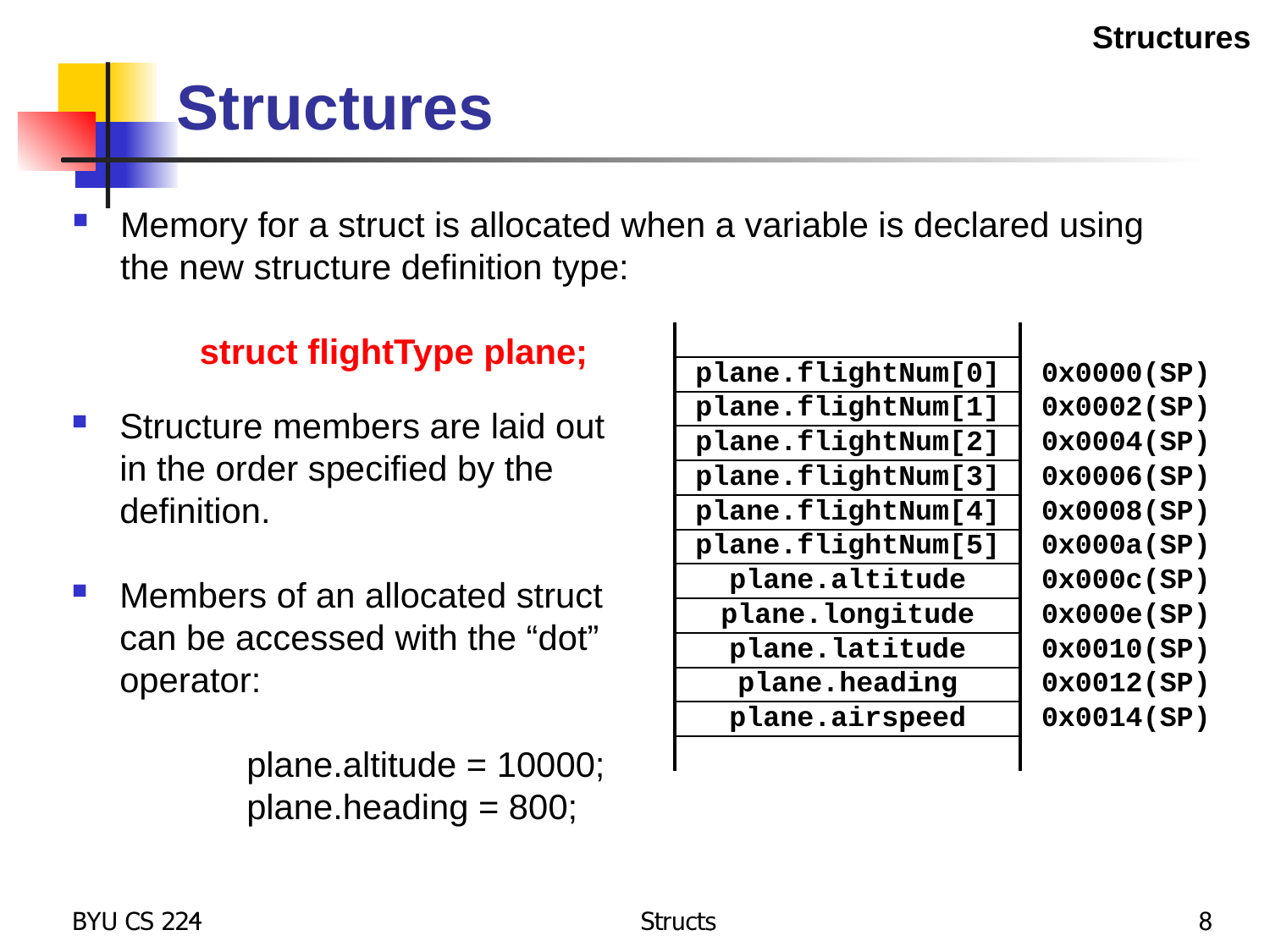

Structures
# Structures
Memory for a struct is allocated when a variable is declared using the new structure definition type:

	struct flightType plane;
|  |  |
| --- | --- |
| plane.flightNum[0] | 0x0000(SP) |
| plane.flightNum[1] | 0x0002(SP) |
| plane.flightNum[2] | 0x0004(SP) |
| plane.flightNum[3] | 0x0006(SP) |
| plane.flightNum[4] | 0x0008(SP) |
| plane.flightNum[5] | 0x000a(SP) |
| plane.altitude | 0x000c(SP) |
| plane.longitude | 0x000e(SP) |
| plane.latitude | 0x0010(SP) |
| plane.heading | 0x0012(SP) |
| plane.airspeed | 0x0014(SP) |
|  |  |
Structure members are laid out in the order specified by the definition.

Members of an allocated struct can be accessed with the “dot” operator:

		plane.altitude = 10000;
		plane.heading = 800;
BYU CS 224
Structs
8